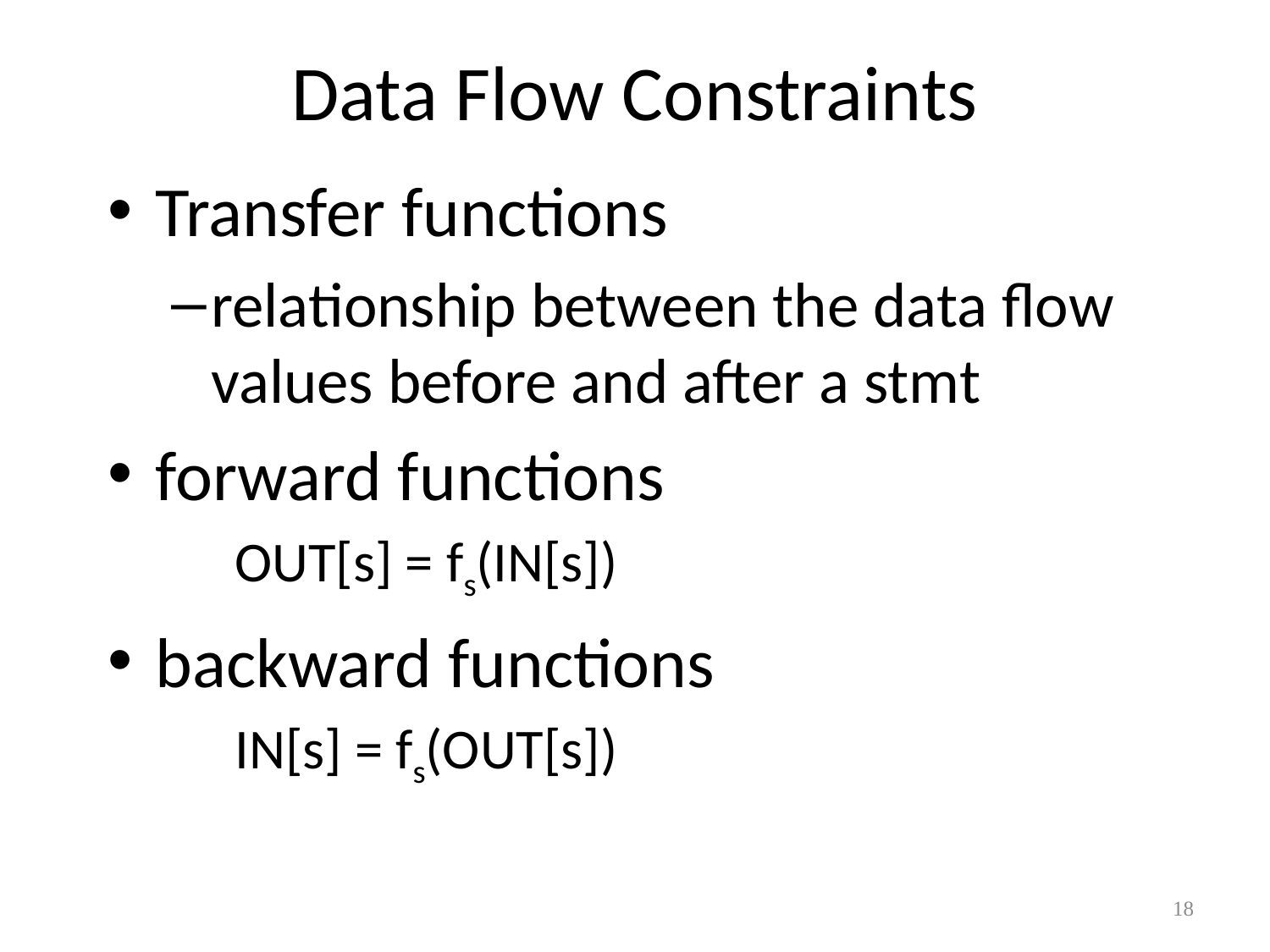

# Data Flow Constraints
Transfer functions
relationship between the data flow values before and after a stmt
forward functions
OUT[s] = fs(IN[s])
backward functions
IN[s] = fs(OUT[s])
18